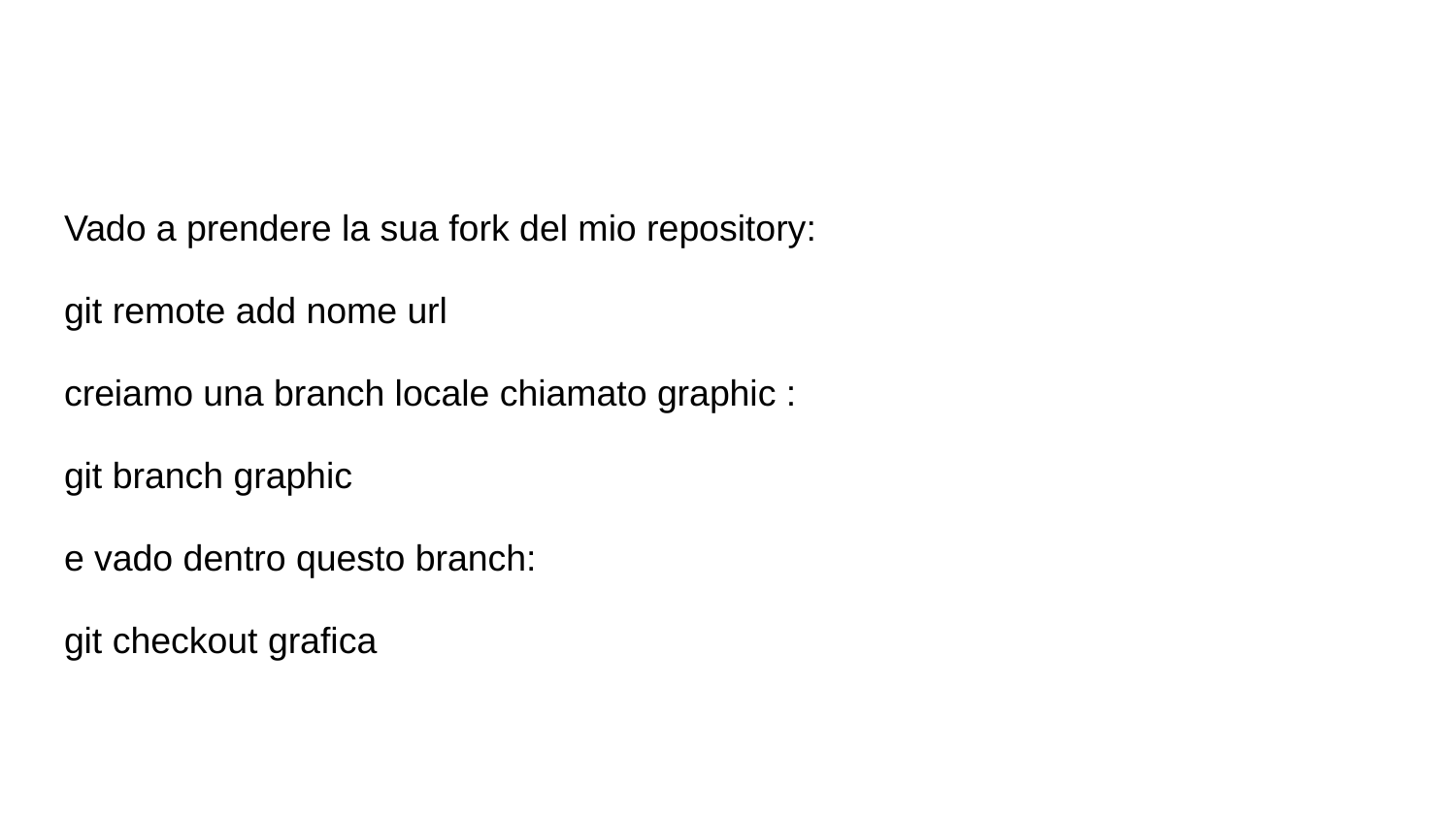

#
Vado a prendere la sua fork del mio repository:
git remote add nome url
creiamo una branch locale chiamato graphic :
git branch graphic
e vado dentro questo branch:
git checkout grafica